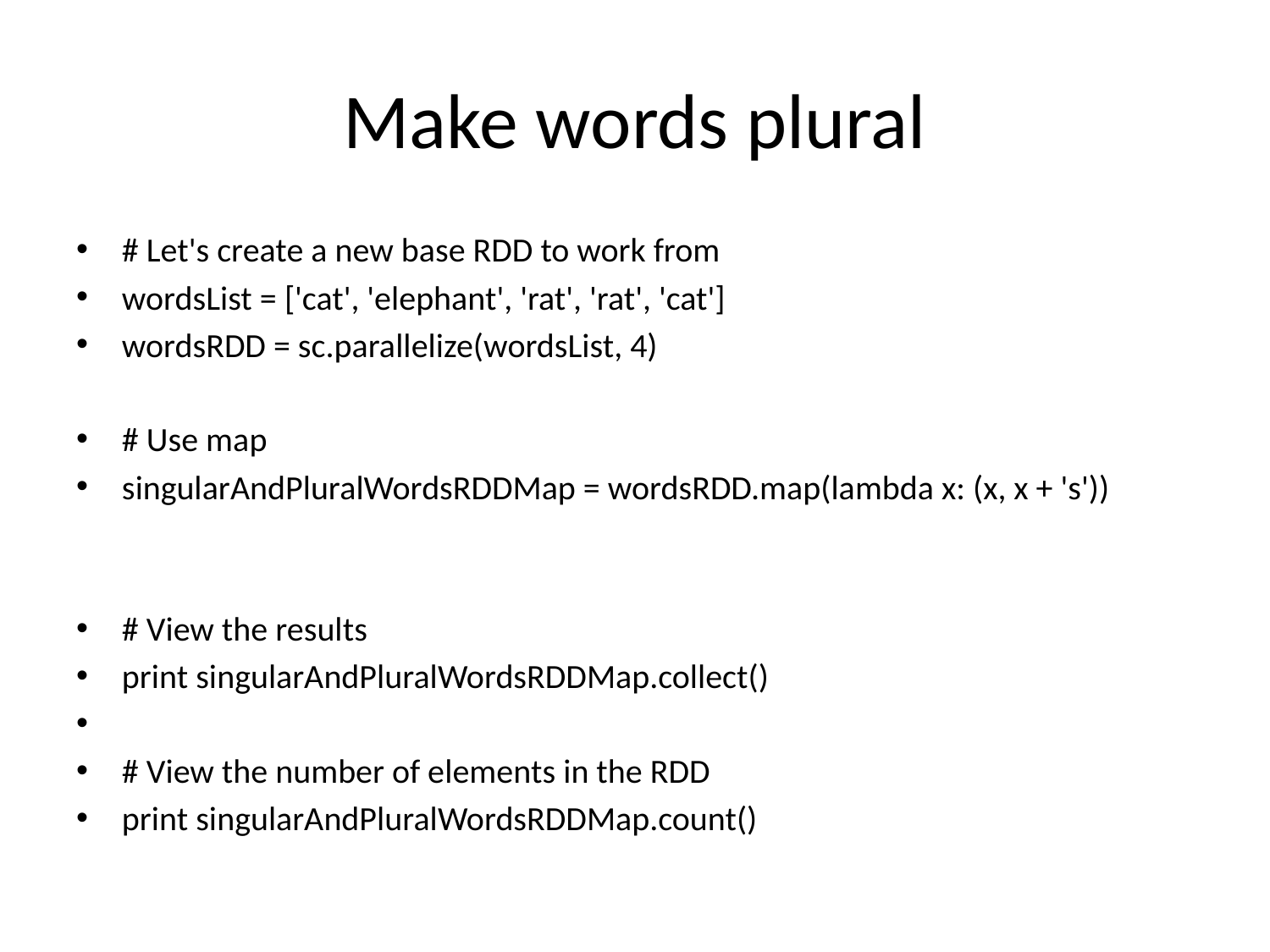

# Make words plural
# Let's create a new base RDD to work from
wordsList = ['cat', 'elephant', 'rat', 'rat', 'cat']
wordsRDD = sc.parallelize(wordsList, 4)

# Use map
singularAndPluralWordsRDDMap = wordsRDD.map(lambda x: (x, x + 's'))

# View the results
print singularAndPluralWordsRDDMap.collect()

# View the number of elements in the RDD
print singularAndPluralWordsRDDMap.count()